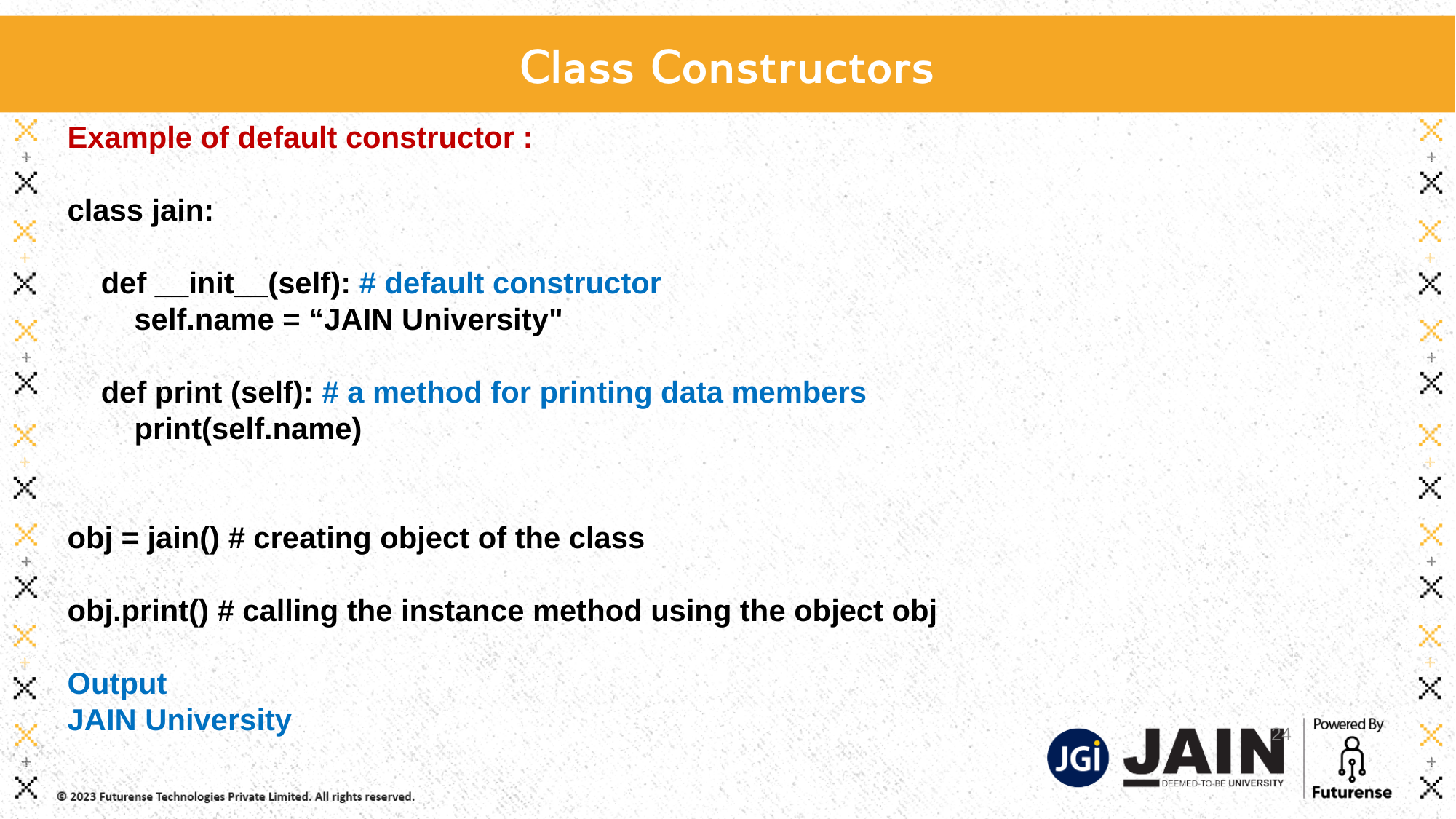

Class Constructors
Example of default constructor :

class jain:

    def __init__(self): # default constructor
        self.name = “JAIN University"

    def print (self): # a method for printing data members
        print(self.name)

obj = jain() # creating object of the class

obj.print() # calling the instance method using the object obj

Output
JAIN University
24